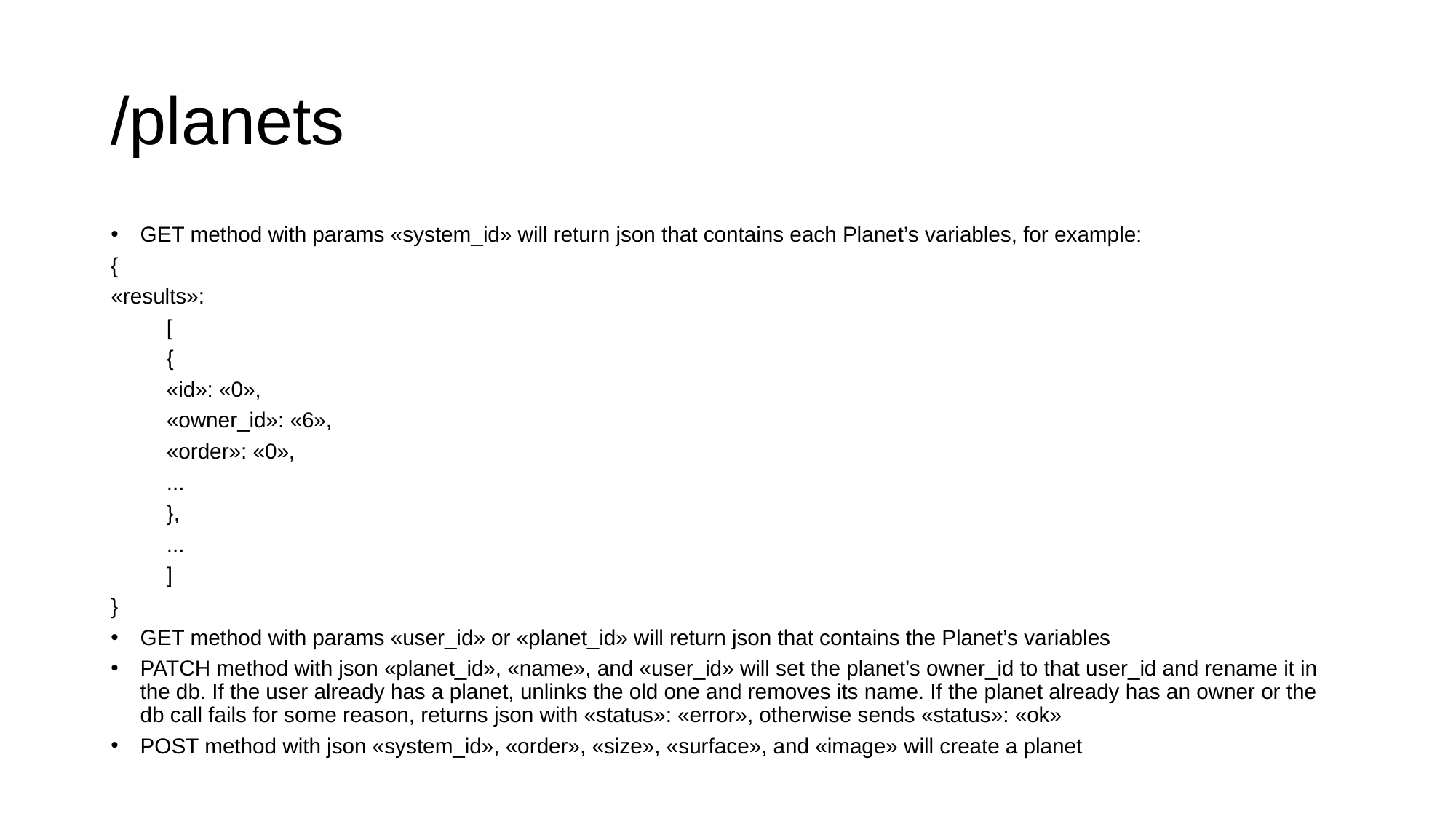

# /planets
GET method with params «system_id» will return json that contains each Planet’s variables, for example:
{
«results»:
	[
		{
			«id»: «0»,
			«owner_id»: «6»,
			«order»: «0»,
			...
		},
		...
	]
}
GET method with params «user_id» or «planet_id» will return json that contains the Planet’s variables
PATCH method with json «planet_id», «name», and «user_id» will set the planet’s owner_id to that user_id and rename it in the db. If the user already has a planet, unlinks the old one and removes its name. If the planet already has an owner or the db call fails for some reason, returns json with «status»: «error», otherwise sends «status»: «ok»
POST method with json «system_id», «order», «size», «surface», and «image» will create a planet